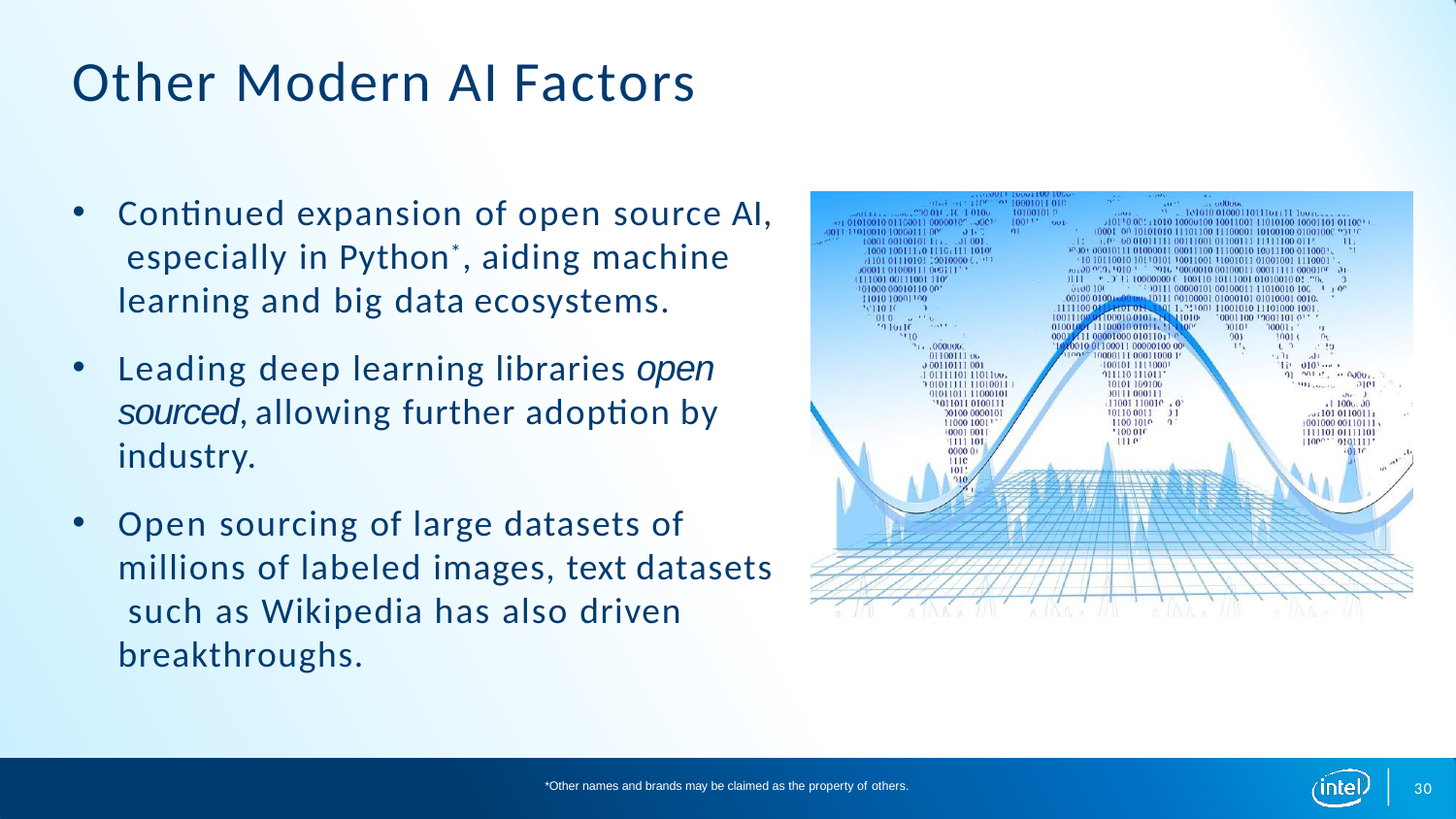

# Other Modern AI Factors
Continued expansion of open source AI,  especially in Python*, aiding machine  learning and big data ecosystems.
Leading deep learning libraries open  sourced, allowing further adoption by  industry.
Open sourcing of large datasets of  millions of labeled images, text datasets  such as Wikipedia has also driven  breakthroughs.

30
*Other names and brands may be claimed as the property of others.